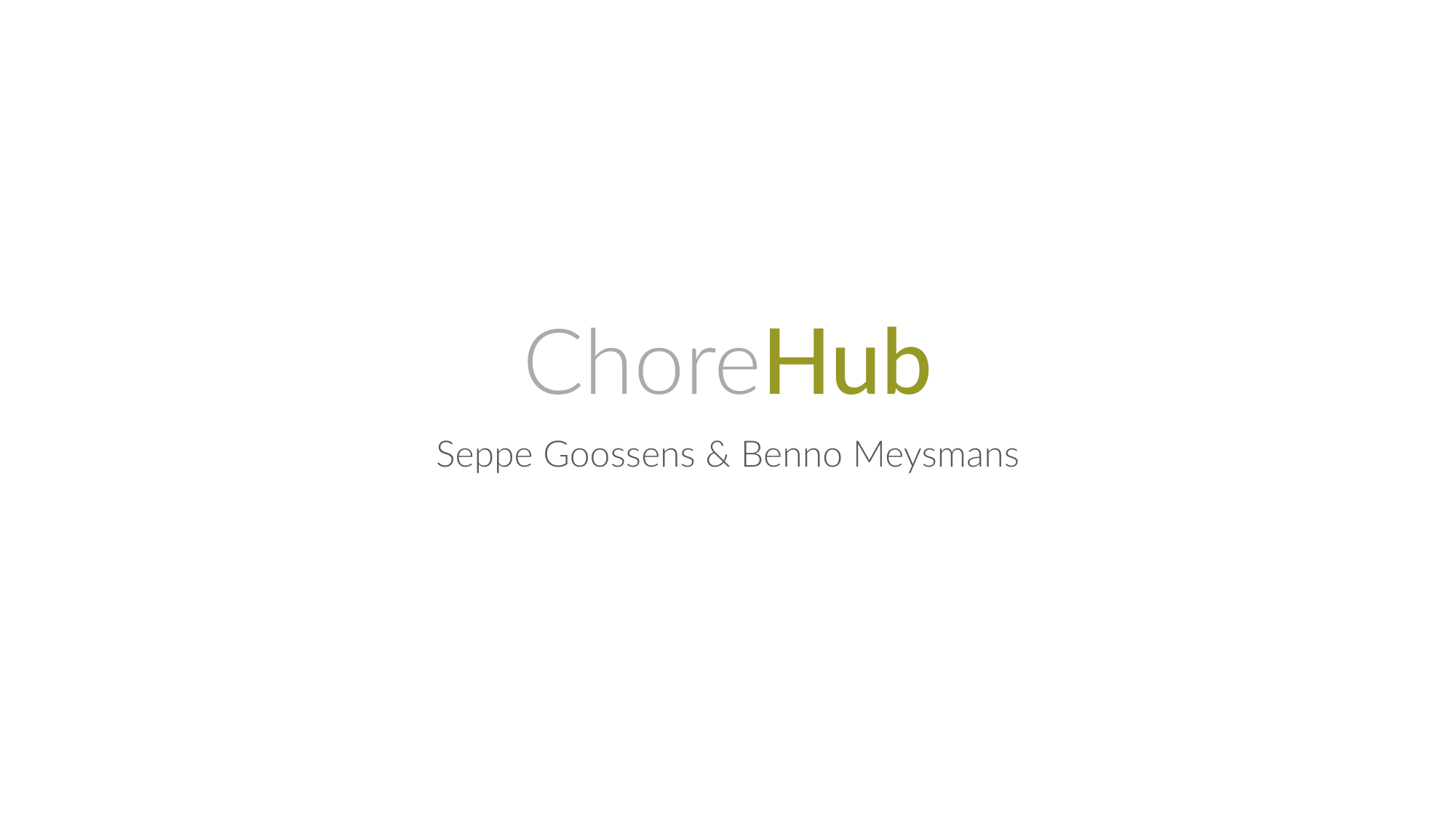

# ChoreHub
Seppe Goossens & Benno Meysmans